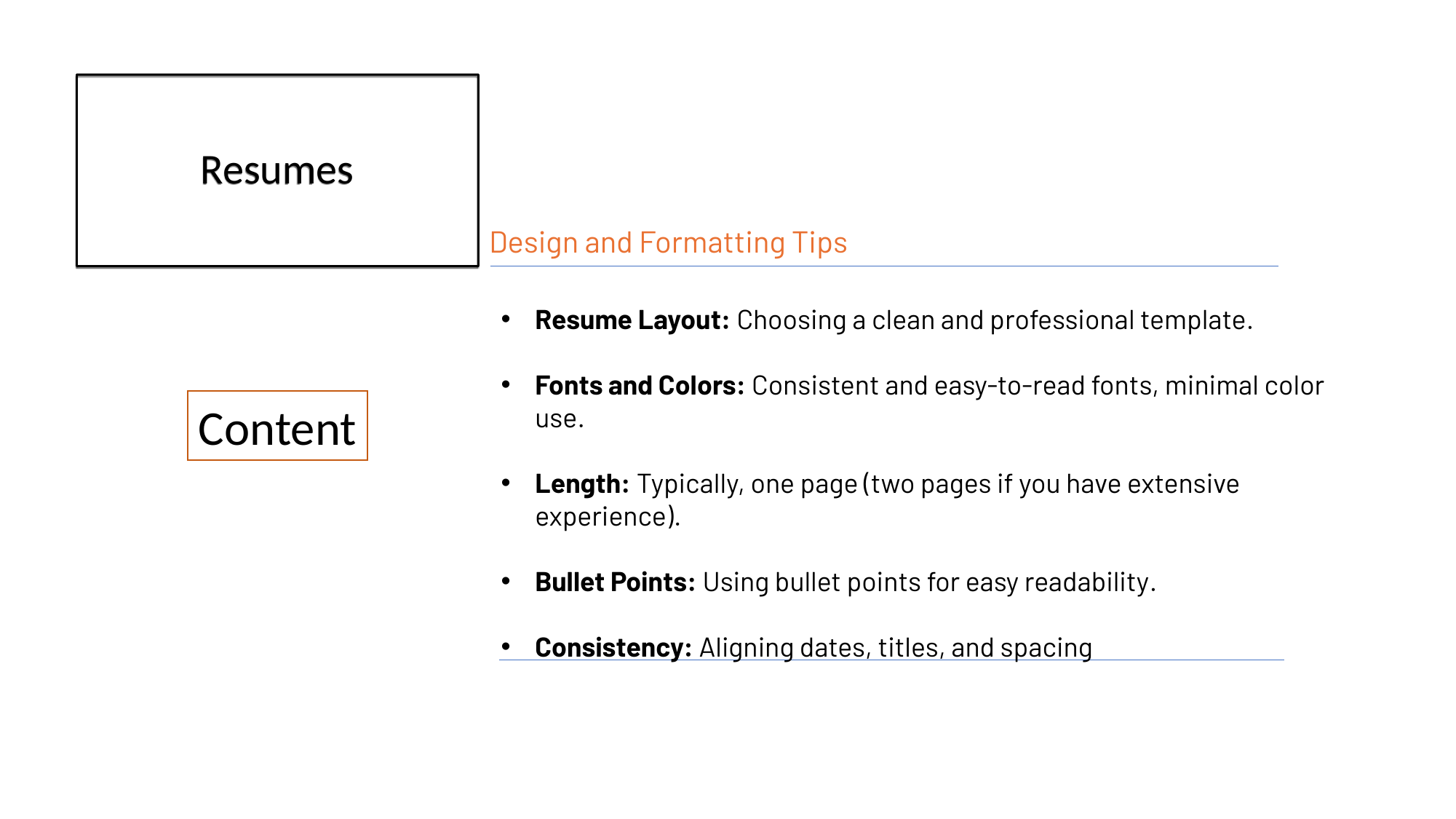

# Resumes
Design and Formatting Tips
Resume Layout: Choosing a clean and professional template.

Fonts and Colors: Consistent and easy-to-read fonts, minimal color use.

Length: Typically, one page (two pages if you have extensive experience).

Bullet Points: Using bullet points for easy readability.

Consistency: Aligning dates, titles, and spacing
Content